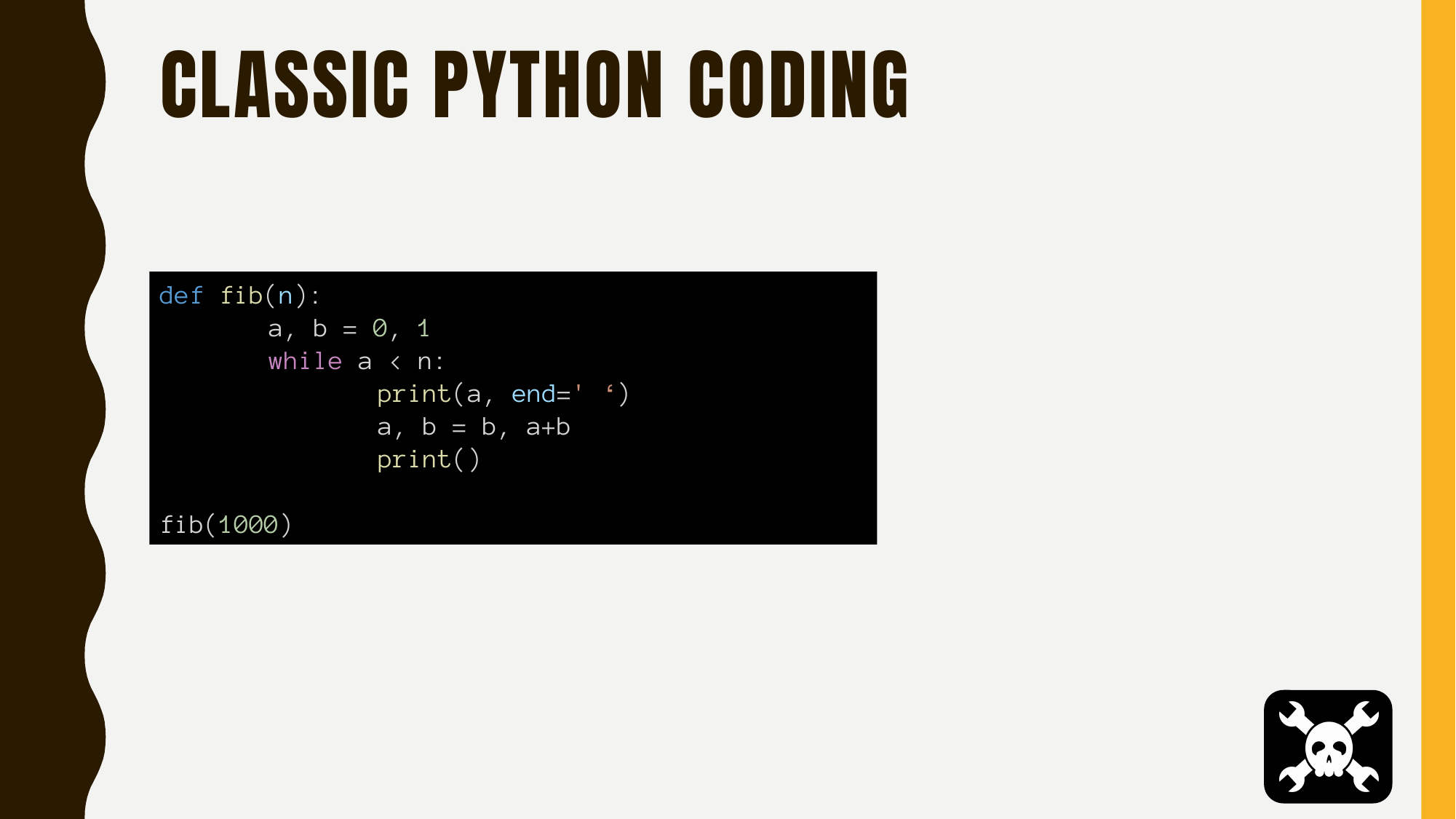

# Classic Python CODING
def fib(n):
	a, b = 0, 1
	while a < n:
		print(a, end=' ‘)
		a, b = b, a+b
		print()

fib(1000)